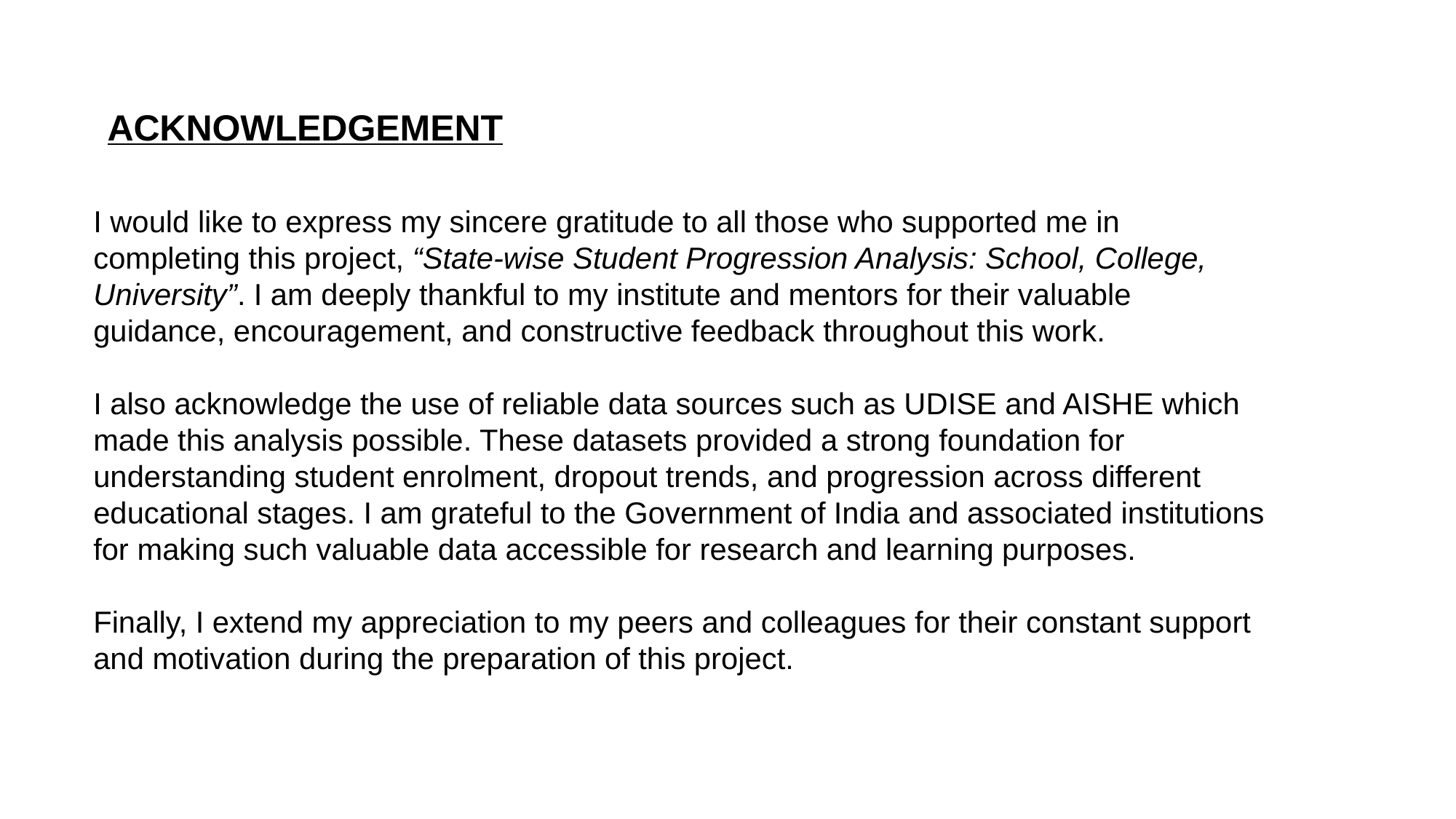

ACKNOWLEDGEMENT
I would like to express my sincere gratitude to all those who supported me in completing this project, “State-wise Student Progression Analysis: School, College, University”. I am deeply thankful to my institute and mentors for their valuable guidance, encouragement, and constructive feedback throughout this work.

I also acknowledge the use of reliable data sources such as UDISE and AISHE which made this analysis possible. These datasets provided a strong foundation for understanding student enrolment, dropout trends, and progression across different educational stages. I am grateful to the Government of India and associated institutions for making such valuable data accessible for research and learning purposes.

Finally, I extend my appreciation to my peers and colleagues for their constant support and motivation during the preparation of this project.